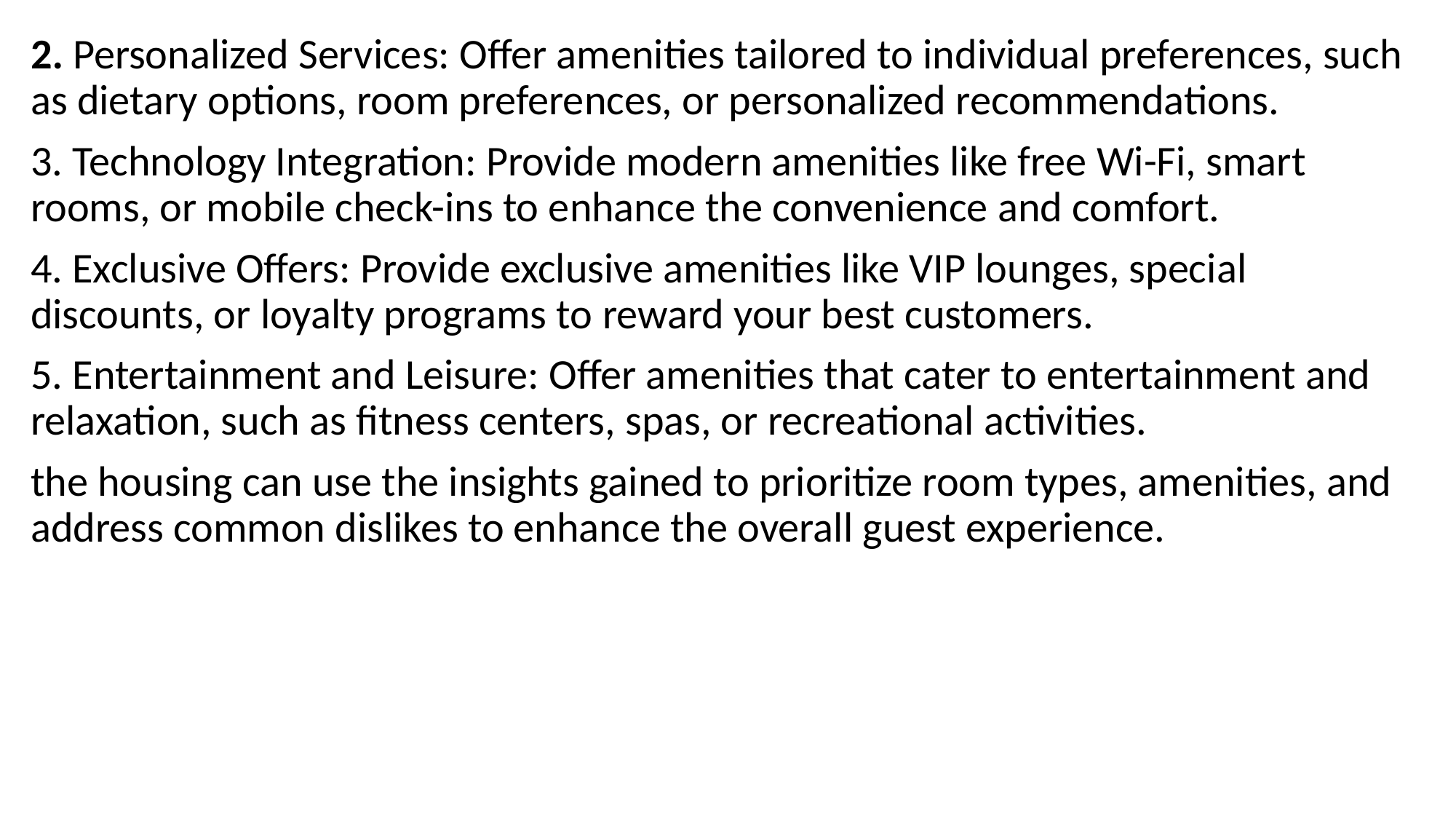

2. Personalized Services: Offer amenities tailored to individual preferences, such as dietary options, room preferences, or personalized recommendations.
3. Technology Integration: Provide modern amenities like free Wi-Fi, smart rooms, or mobile check-ins to enhance the convenience and comfort.
4. Exclusive Offers: Provide exclusive amenities like VIP lounges, special discounts, or loyalty programs to reward your best customers.
5. Entertainment and Leisure: Offer amenities that cater to entertainment and relaxation, such as fitness centers, spas, or recreational activities.
the housing can use the insights gained to prioritize room types, amenities, and address common dislikes to enhance the overall guest experience.